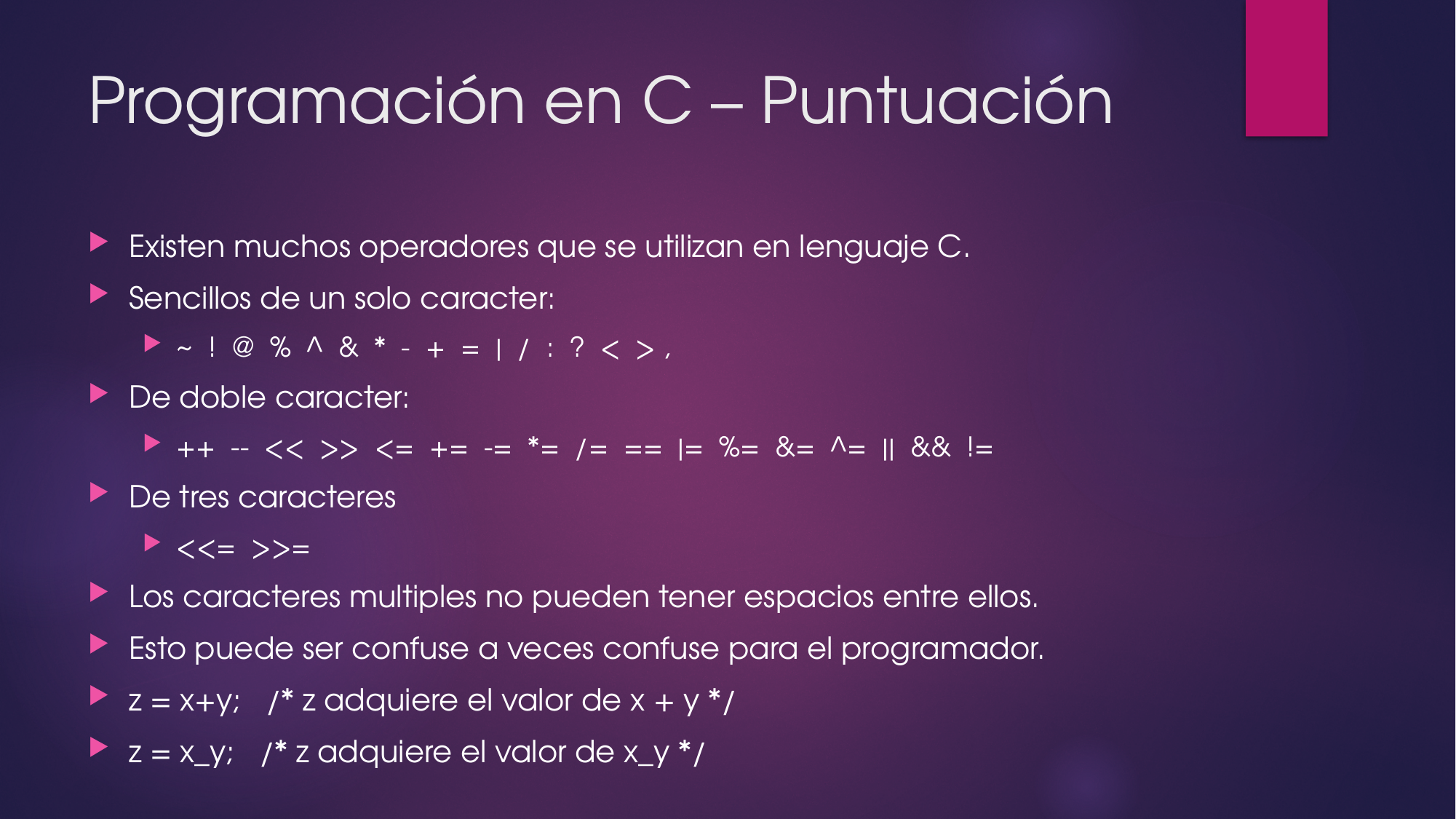

# Programación en C – Puntuación
Existen muchos operadores que se utilizan en lenguaje C.
Sencillos de un solo caracter:
~  !  @  %  ^  &  *  -  +  =  |  /  :  ?  <  > ,
De doble caracter:
++  --  <<  >>  <=  +=  -=  *=  /=  ==  |=  %=  &=  ^=  ||  &&  !=
De tres caracteres
<<=  >>=
Los caracteres multiples no pueden tener espacios entre ellos.
Esto puede ser confuse a veces confuse para el programador.
z = x+y;   /* z adquiere el valor de x + y */
z = x_y;   /* z adquiere el valor de x_y */